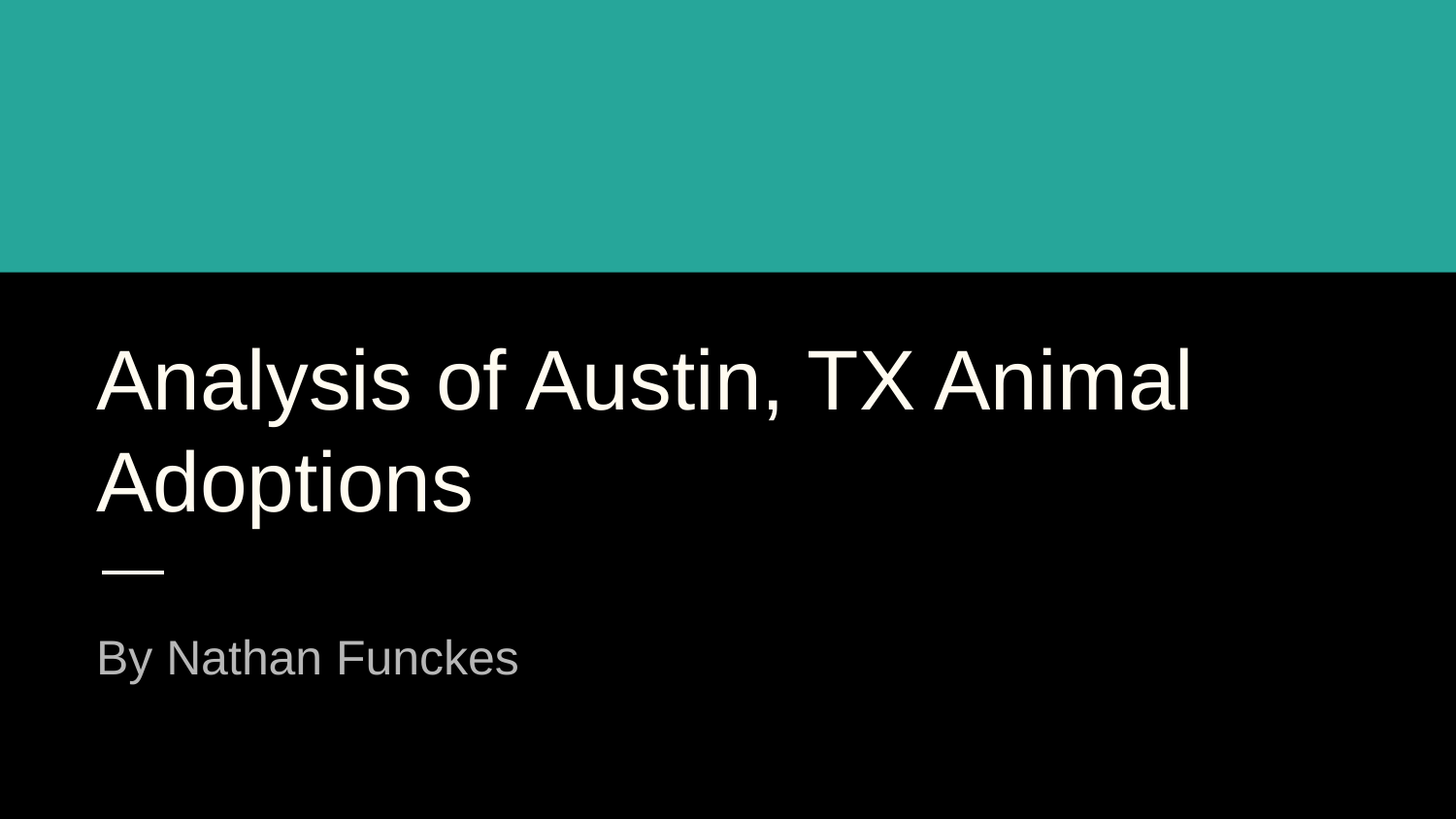

# Analysis of Austin, TX Animal Adoptions
By Nathan Funckes